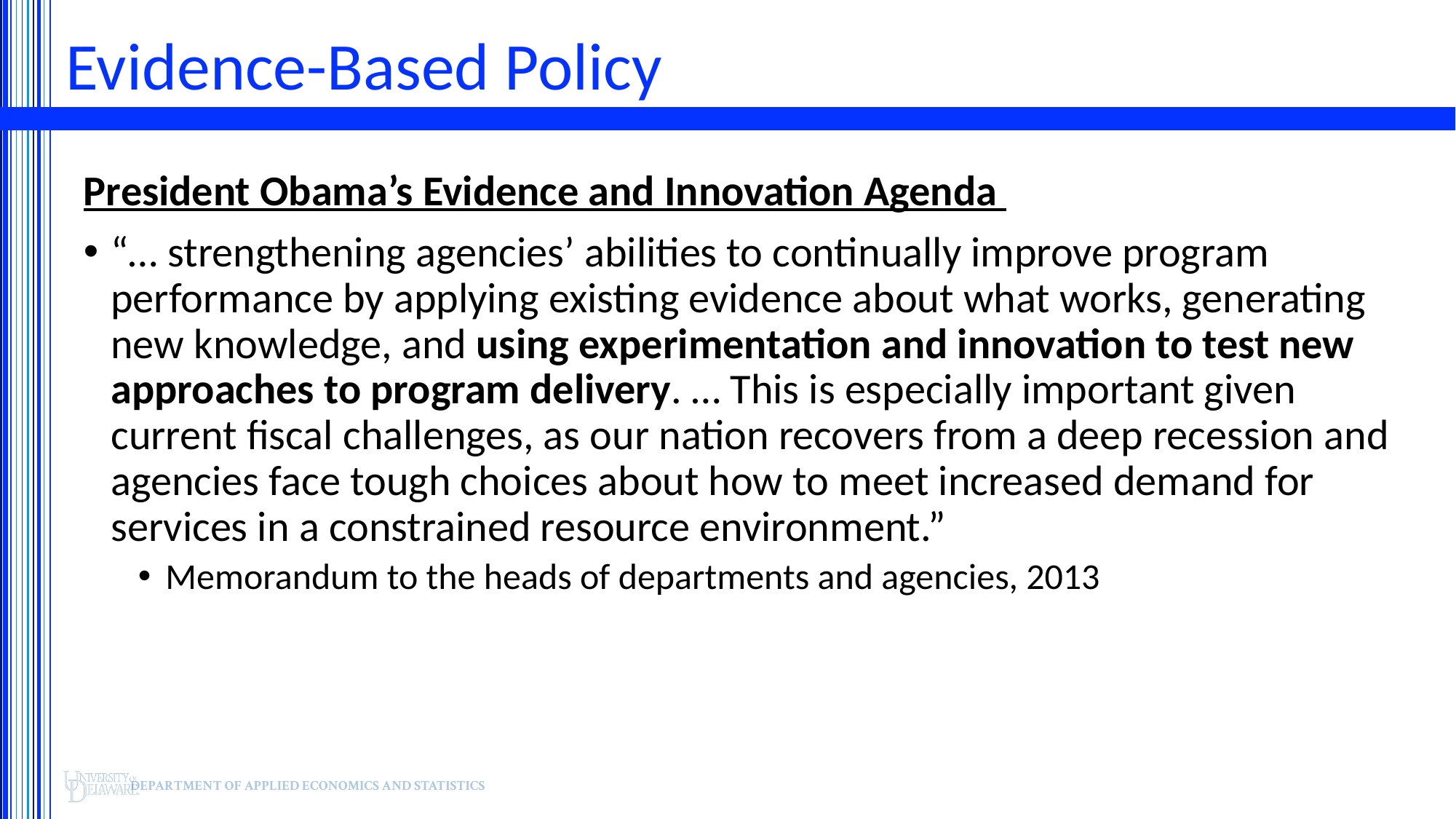

# Evidence-Based Policy
President Obama’s Evidence and Innovation Agenda
“… strengthening agencies’ abilities to continually improve program performance by applying existing evidence about what works, generating new knowledge, and using experimentation and innovation to test new approaches to program delivery. … This is especially important given current fiscal challenges, as our nation recovers from a deep recession and agencies face tough choices about how to meet increased demand for services in a constrained resource environment.”
Memorandum to the heads of departments and agencies, 2013